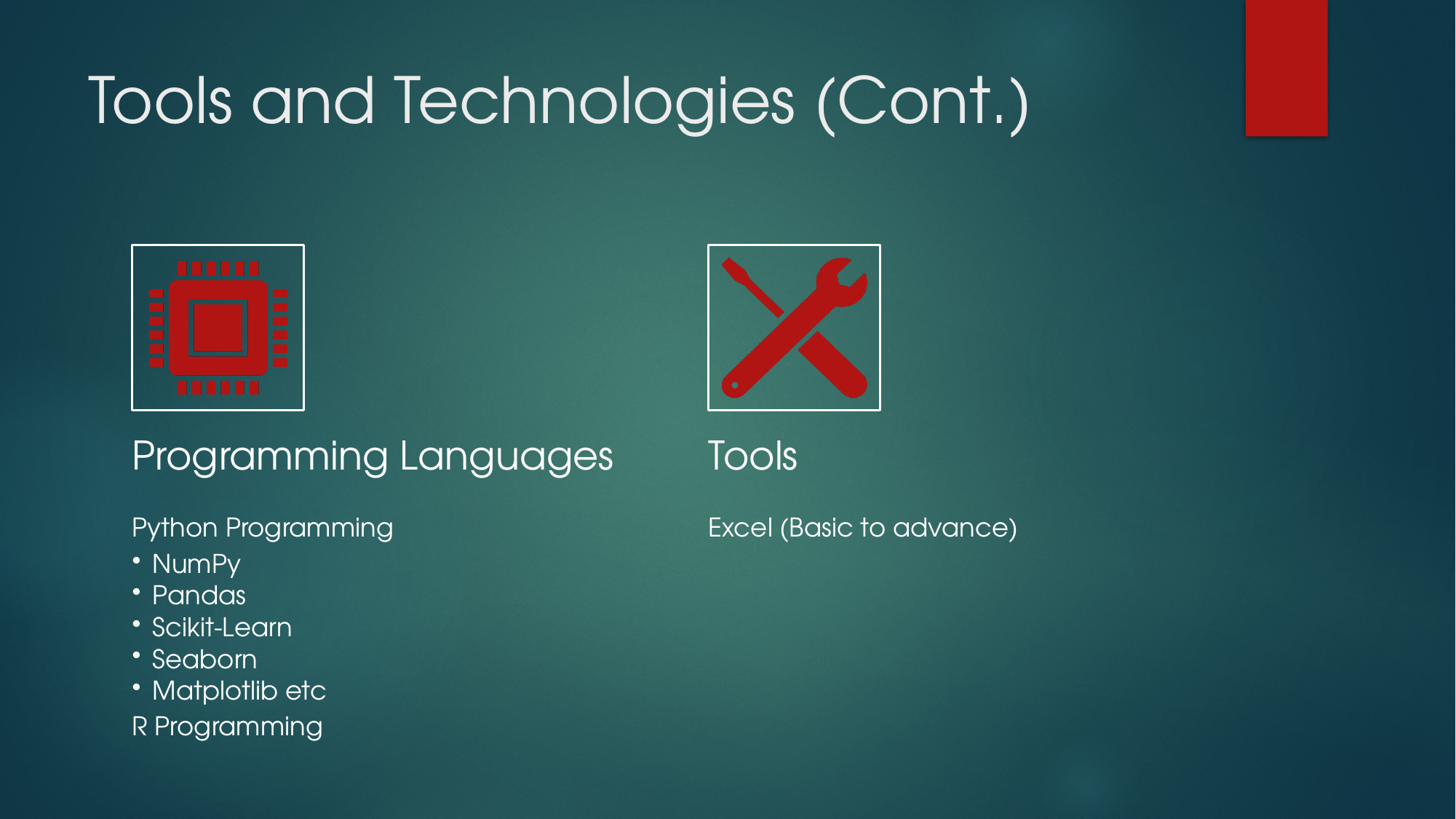

# Tools and Technologies (Cont.)
Programming Languages
Python Programming
NumPy
Pandas
Scikit-Learn
Seaborn
Matplotlib etc
R Programming
Tools
Excel (Basic to advance)